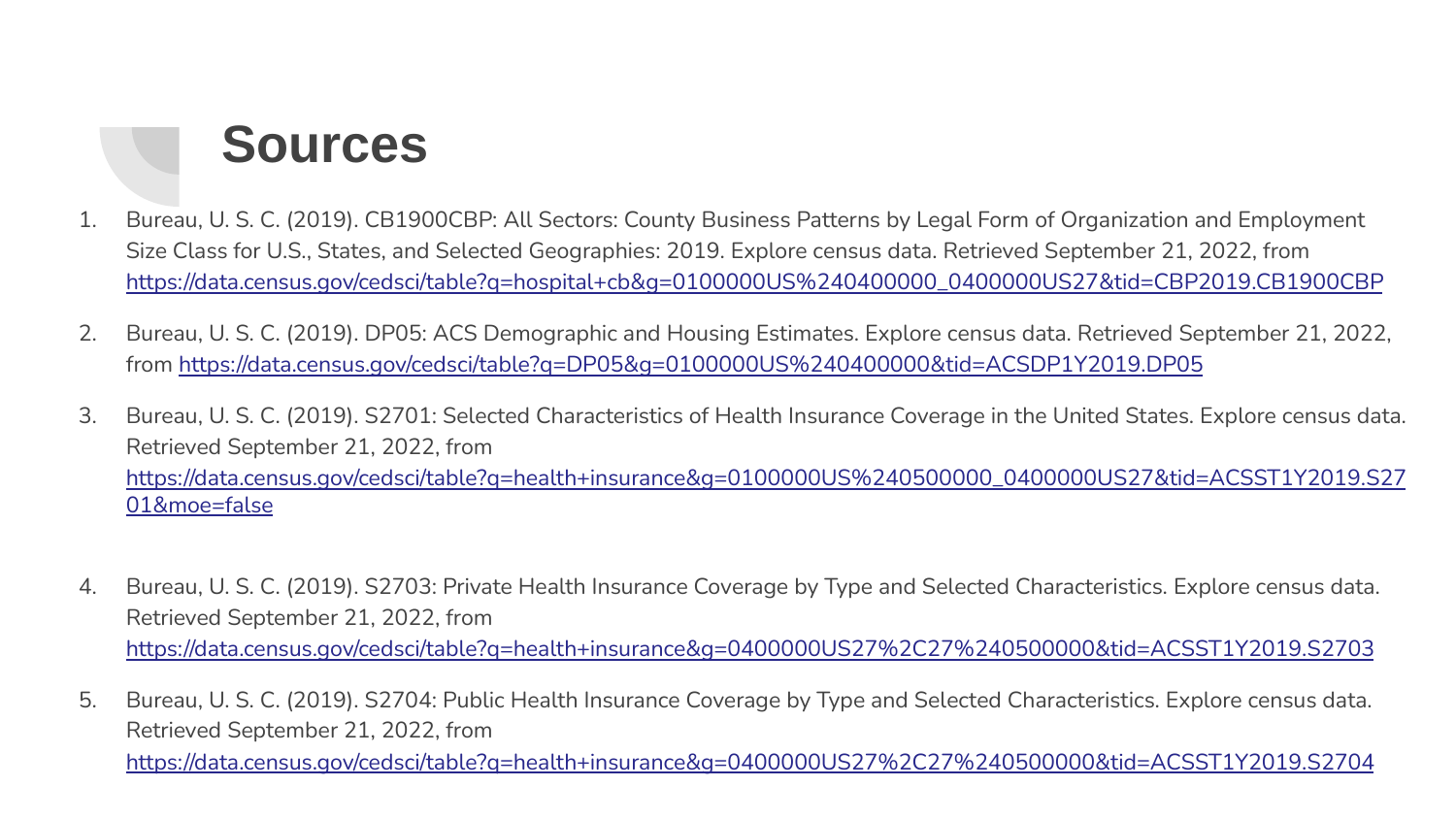

# Sources
Bureau, U. S. C. (2019). CB1900CBP: All Sectors: County Business Patterns by Legal Form of Organization and Employment Size Class for U.S., States, and Selected Geographies: 2019. Explore census data. Retrieved September 21, 2022, from https://data.census.gov/cedsci/table?q=hospital+cb&g=0100000US%240400000_0400000US27&tid=CBP2019.CB1900CBP
Bureau, U. S. C. (2019). DP05: ACS Demographic and Housing Estimates. Explore census data. Retrieved September 21, 2022, from https://data.census.gov/cedsci/table?q=DP05&g=0100000US%240400000&tid=ACSDP1Y2019.DP05
Bureau, U. S. C. (2019). S2701: Selected Characteristics of Health Insurance Coverage in the United States. Explore census data. Retrieved September 21, 2022, from https://data.census.gov/cedsci/table?q=health+insurance&g=0100000US%240500000_0400000US27&tid=ACSST1Y2019.S2701&moe=false
Bureau, U. S. C. (2019). S2703: Private Health Insurance Coverage by Type and Selected Characteristics. Explore census data. Retrieved September 21, 2022, from https://data.census.gov/cedsci/table?q=health+insurance&g=0400000US27%2C27%240500000&tid=ACSST1Y2019.S2703
Bureau, U. S. C. (2019). S2704: Public Health Insurance Coverage by Type and Selected Characteristics. Explore census data. Retrieved September 21, 2022, from https://data.census.gov/cedsci/table?q=health+insurance&g=0400000US27%2C27%240500000&tid=ACSST1Y2019.S2704